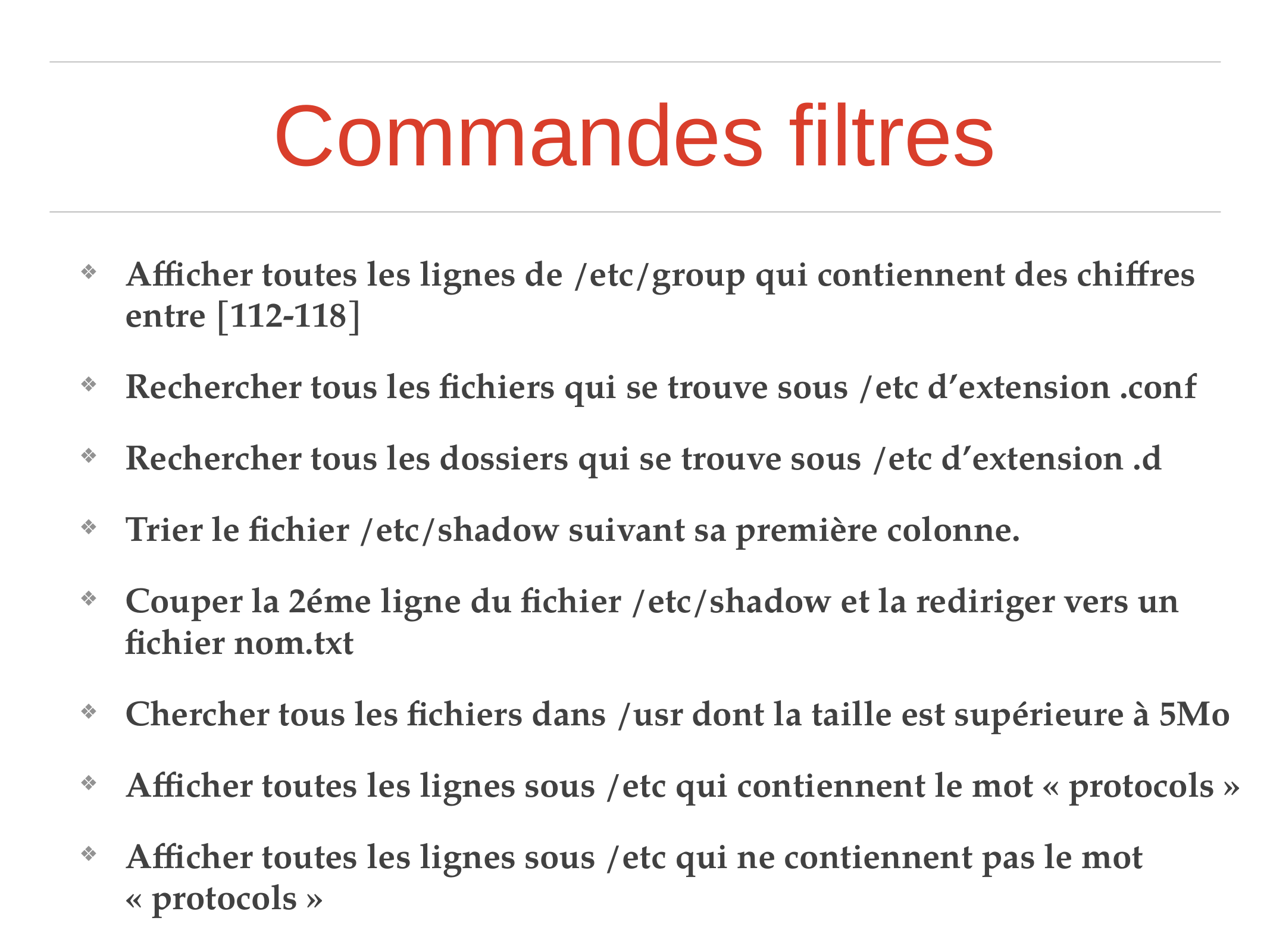

# Commandes filtres
Afficher toutes les lignes de /etc/group qui contiennent des chiffres entre [112-118]
Rechercher tous les fichiers qui se trouve sous /etc d’extension .conf
Rechercher tous les dossiers qui se trouve sous /etc d’extension .d
Trier le fichier /etc/shadow suivant sa première colonne.
Couper la 2éme ligne du fichier /etc/shadow et la rediriger vers un fichier nom.txt
Chercher tous les fichiers dans /usr dont la taille est supérieure à 5Mo
Afficher toutes les lignes sous /etc qui contiennent le mot « protocols »
Afficher toutes les lignes sous /etc qui ne contiennent pas le mot « protocols »